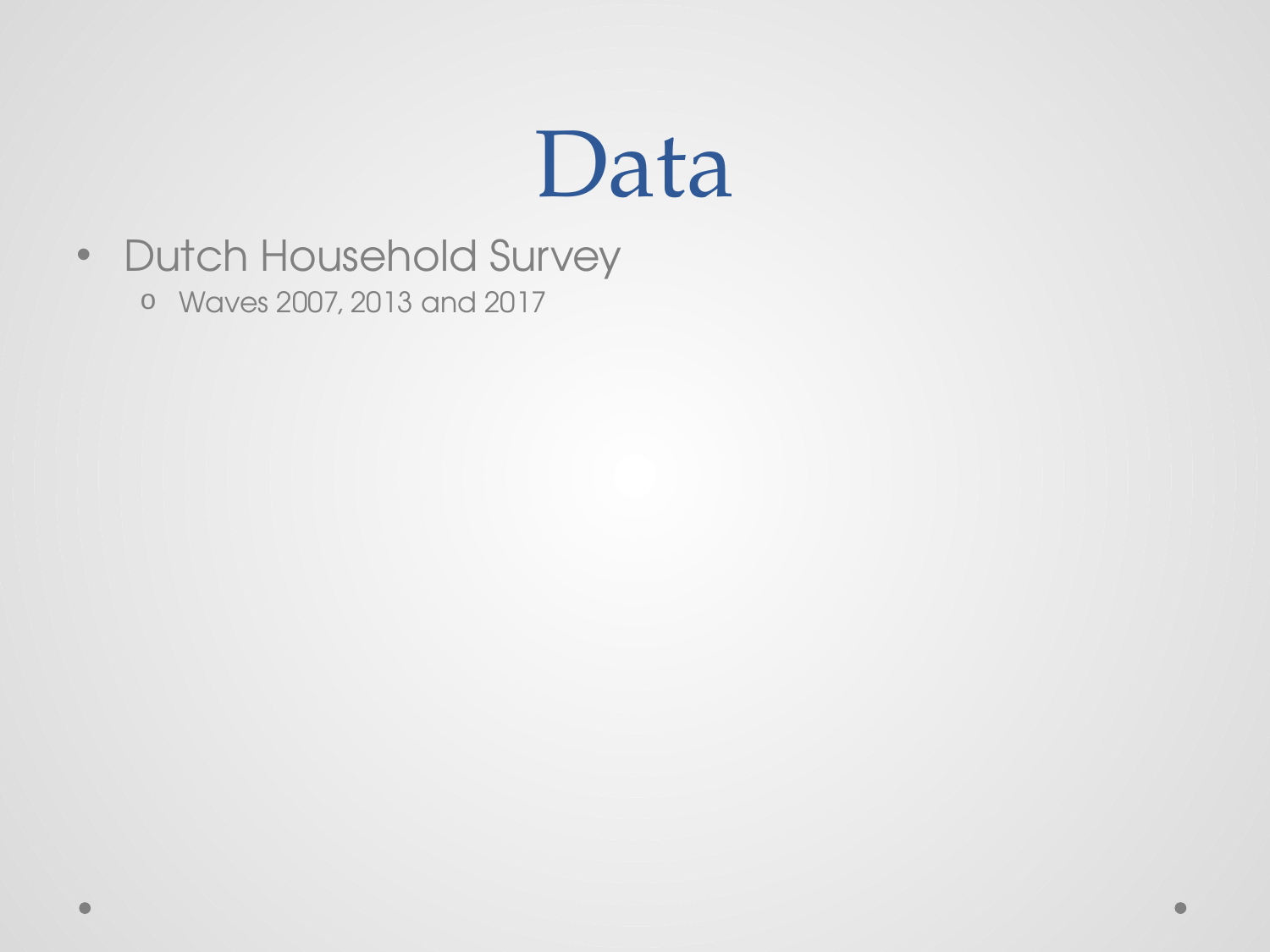

# Data
Dutch Household Survey
Waves 2007, 2013 and 2017